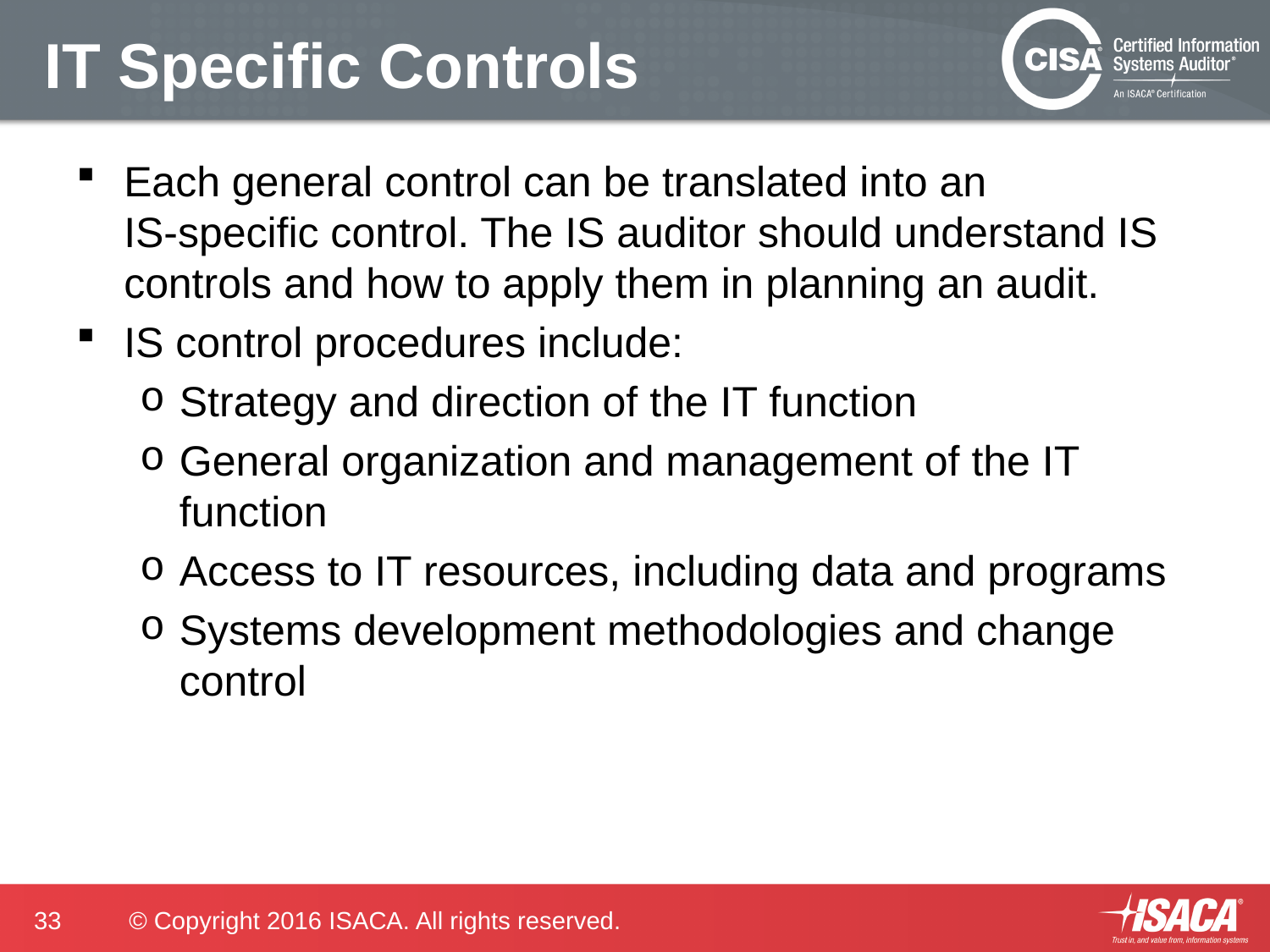

# IT Specific Controls
Each general control can be translated into an
IS-specific control. The IS auditor should understand IS controls and how to apply them in planning an audit.
IS control procedures include:
Strategy and direction of the IT function
General organization and management of the IT function
Access to IT resources, including data and programs
Systems development methodologies and change control